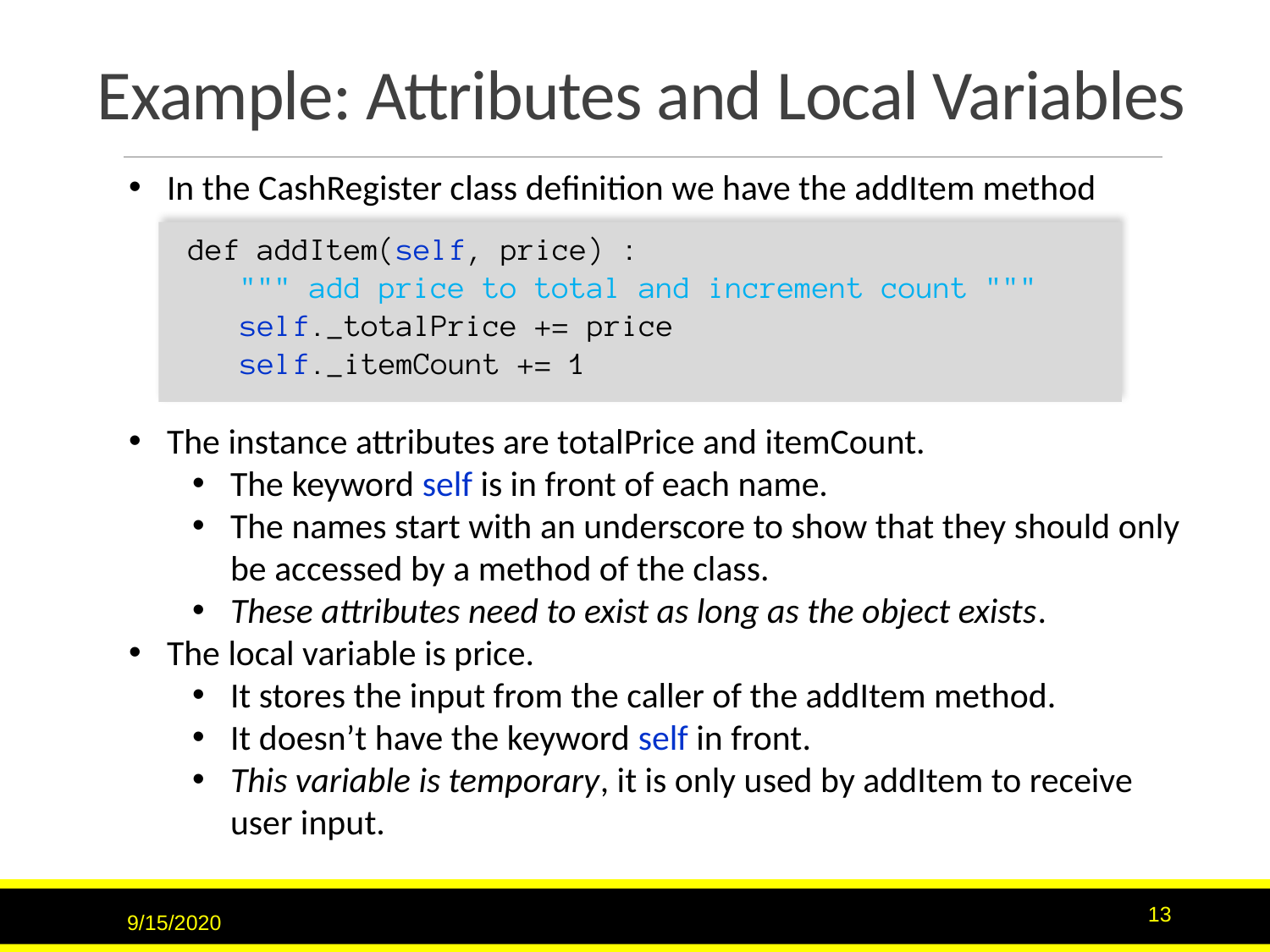

# Example: Attributes and Local Variables
In the CashRegister class definition we have the addItem method

The instance attributes are totalPrice and itemCount.
The keyword self is in front of each name.
The names start with an underscore to show that they should only be accessed by a method of the class.
These attributes need to exist as long as the object exists.
The local variable is price.
It stores the input from the caller of the addItem method.
It doesn’t have the keyword self in front.
This variable is temporary, it is only used by addItem to receive user input.
 def addItem(self, price) :
    """ add price to total and increment count """
    self._totalPrice += price
    self._itemCount += 1

9/15/2020